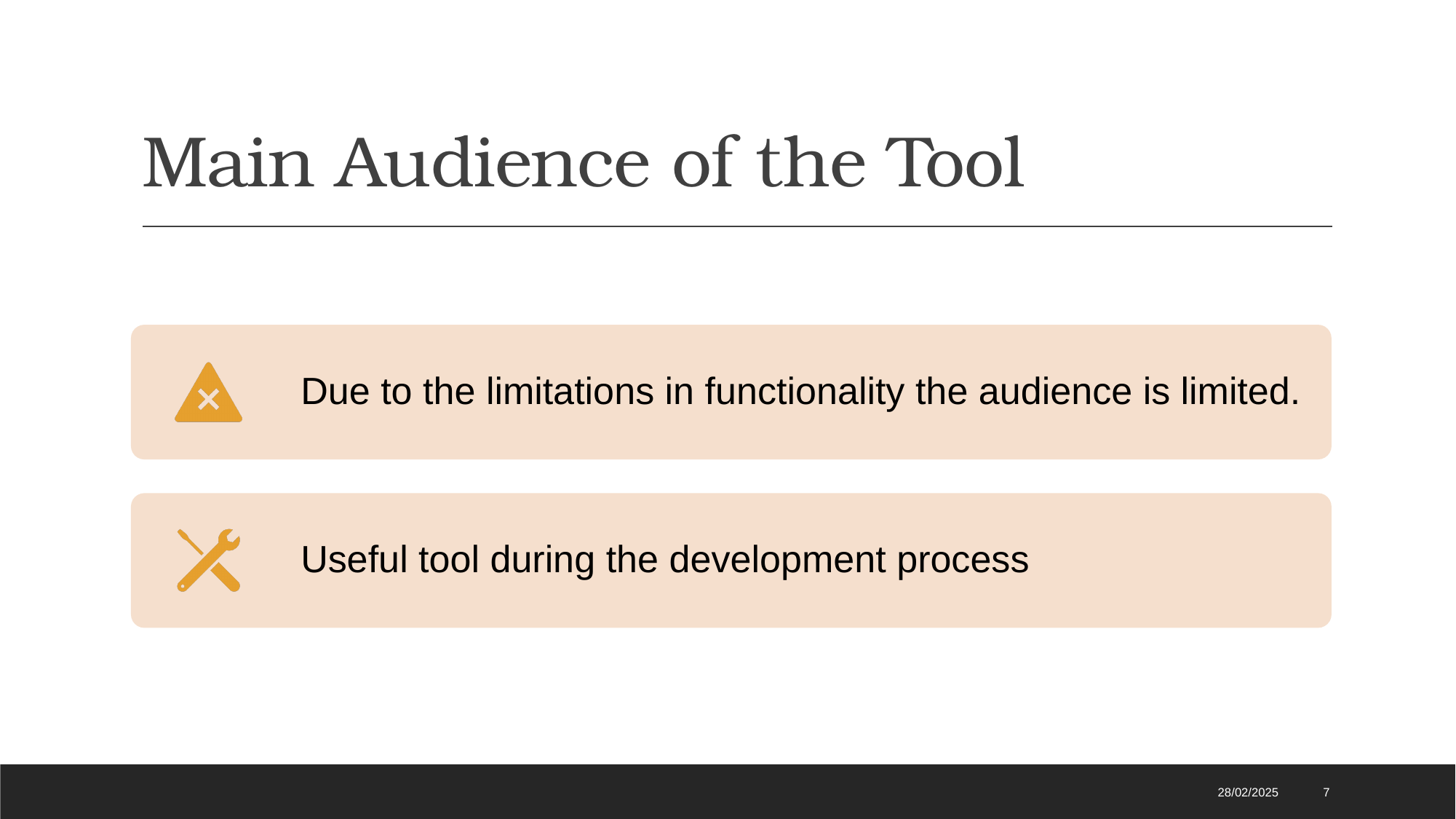

# Main Audience of the Tool
Due to the limitations in functionality the audience is limited.
Useful tool during the development process
28/02/2025
7